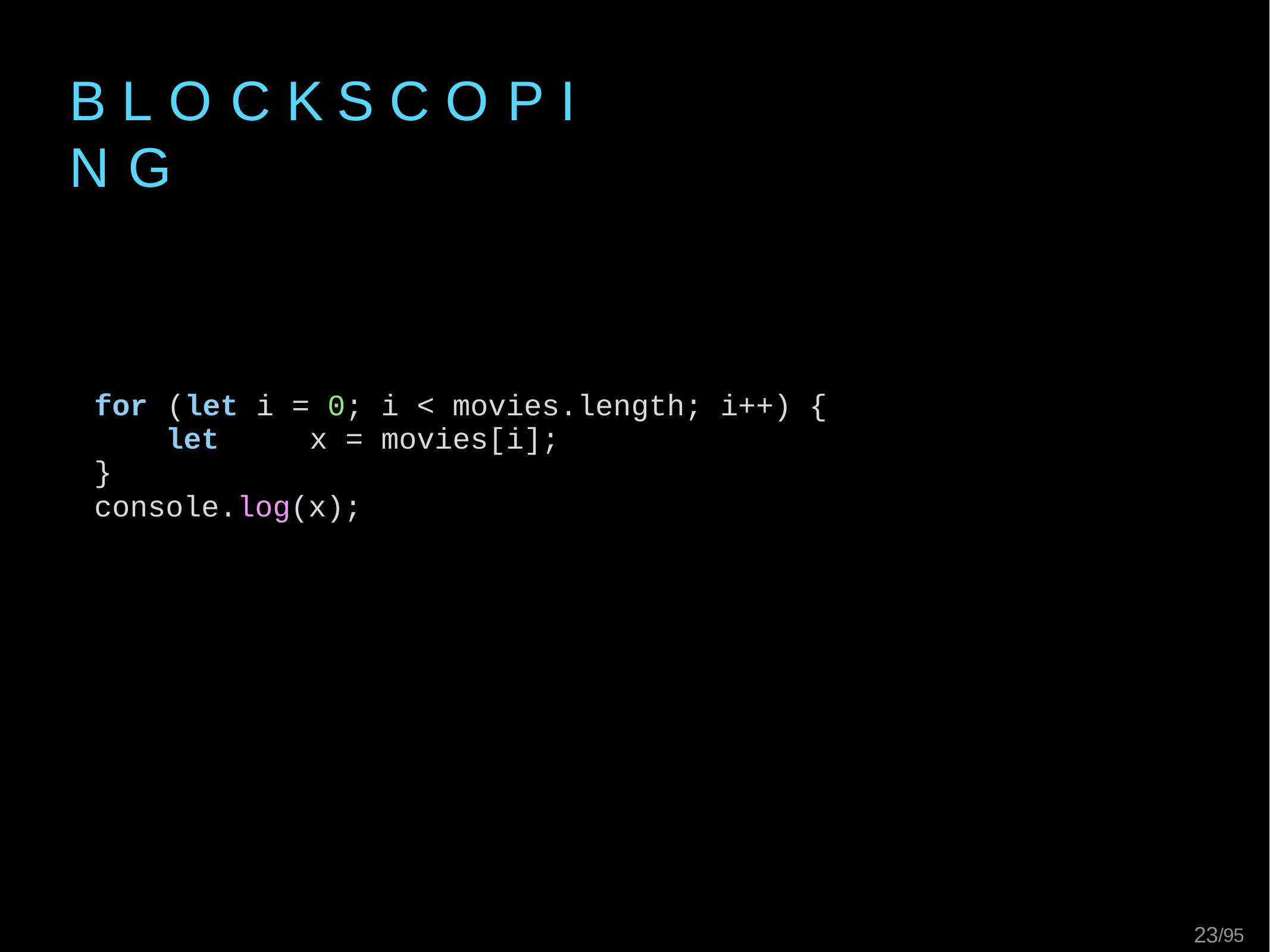

# B L O C K	S C O P I N G
for	(let	i	=	0;	i	<	movies.length;	i++) {
let	x	=	movies[i];
}
console.log(x);
23/95